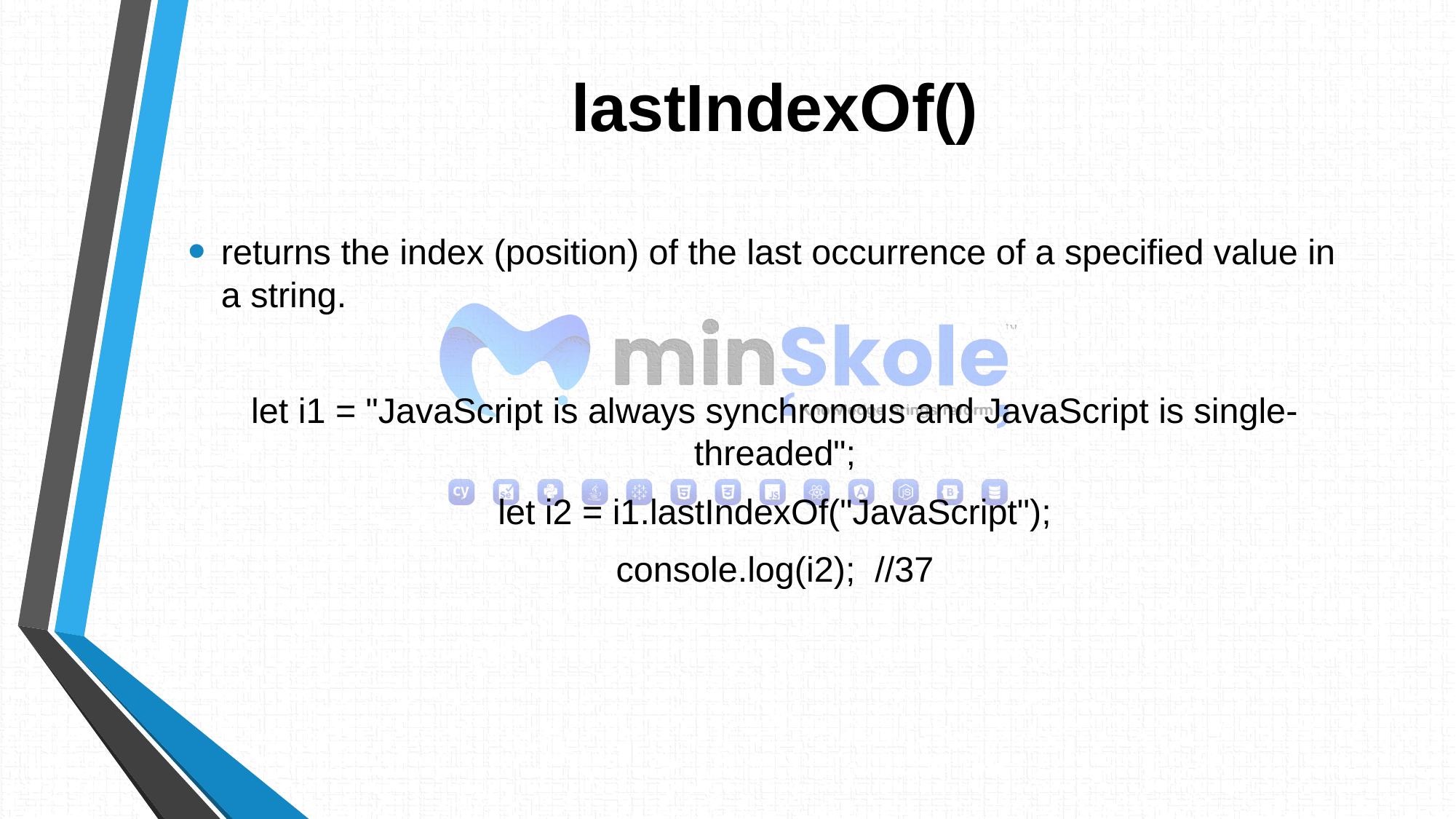

# lastIndexOf()
returns the index (position) of the last occurrence of a specified value in a string.

let i1 = "JavaScript is always synchronous and JavaScript is single-threaded";
let i2 = i1.lastIndexOf("JavaScript");
console.log(i2);  //37